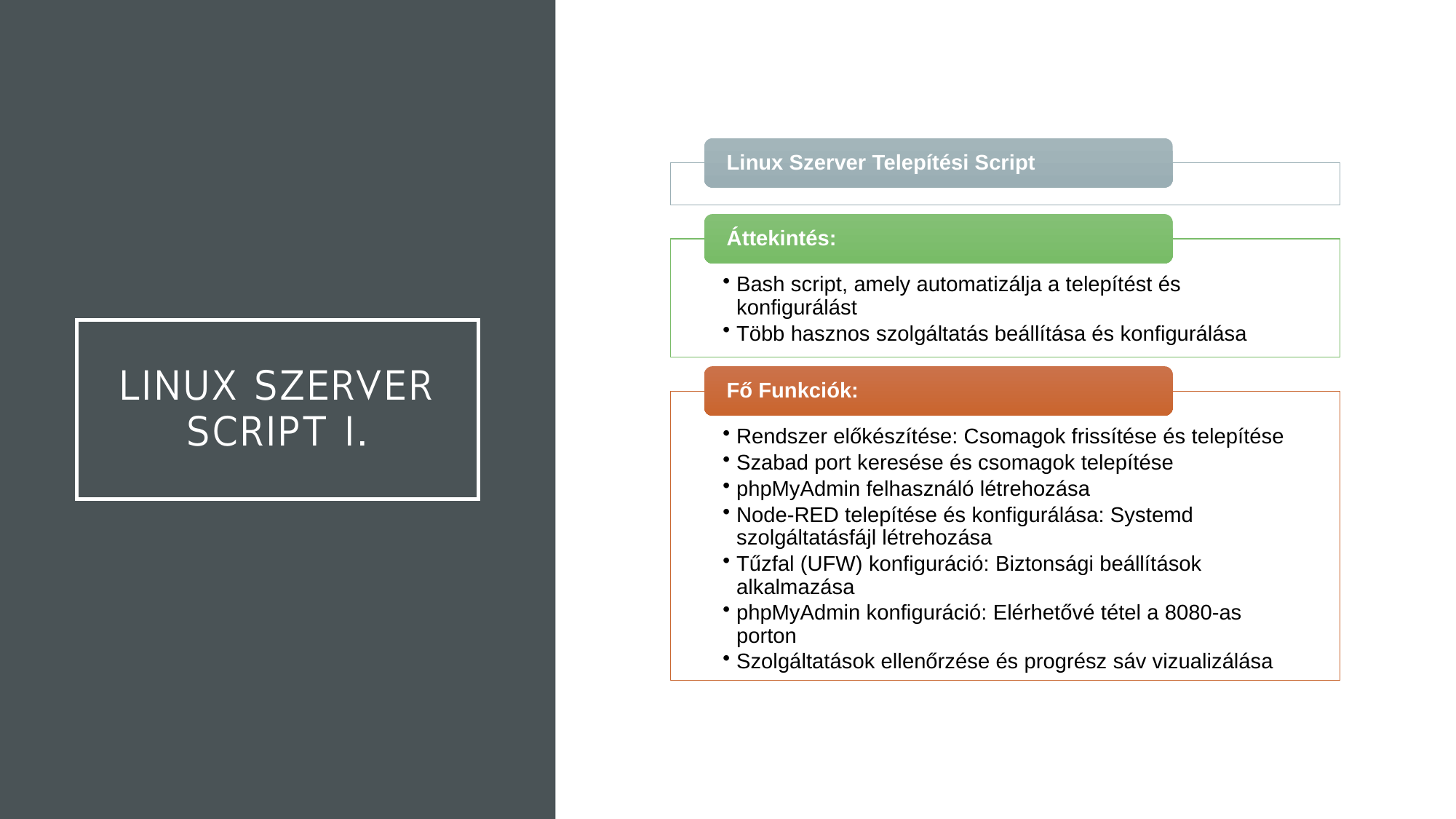

Linux Szerver Telepítési Script
Bash script, amely automatizálja a telepítést és konfigurálást
Több hasznos szolgáltatás beállítása és konfigurálása
Áttekintés:
Rendszer előkészítése: Csomagok frissítése és telepítése
Szabad port keresése és csomagok telepítése
phpMyAdmin felhasználó létrehozása
Node-RED telepítése és konfigurálása: Systemd szolgáltatásfájl létrehozása
Tűzfal (UFW) konfiguráció: Biztonsági beállítások alkalmazása
phpMyAdmin konfiguráció: Elérhetővé tétel a 8080-as porton
Szolgáltatások ellenőrzése és progrész sáv vizualizálása
Fő Funkciók:
# Linux szerver Script i.